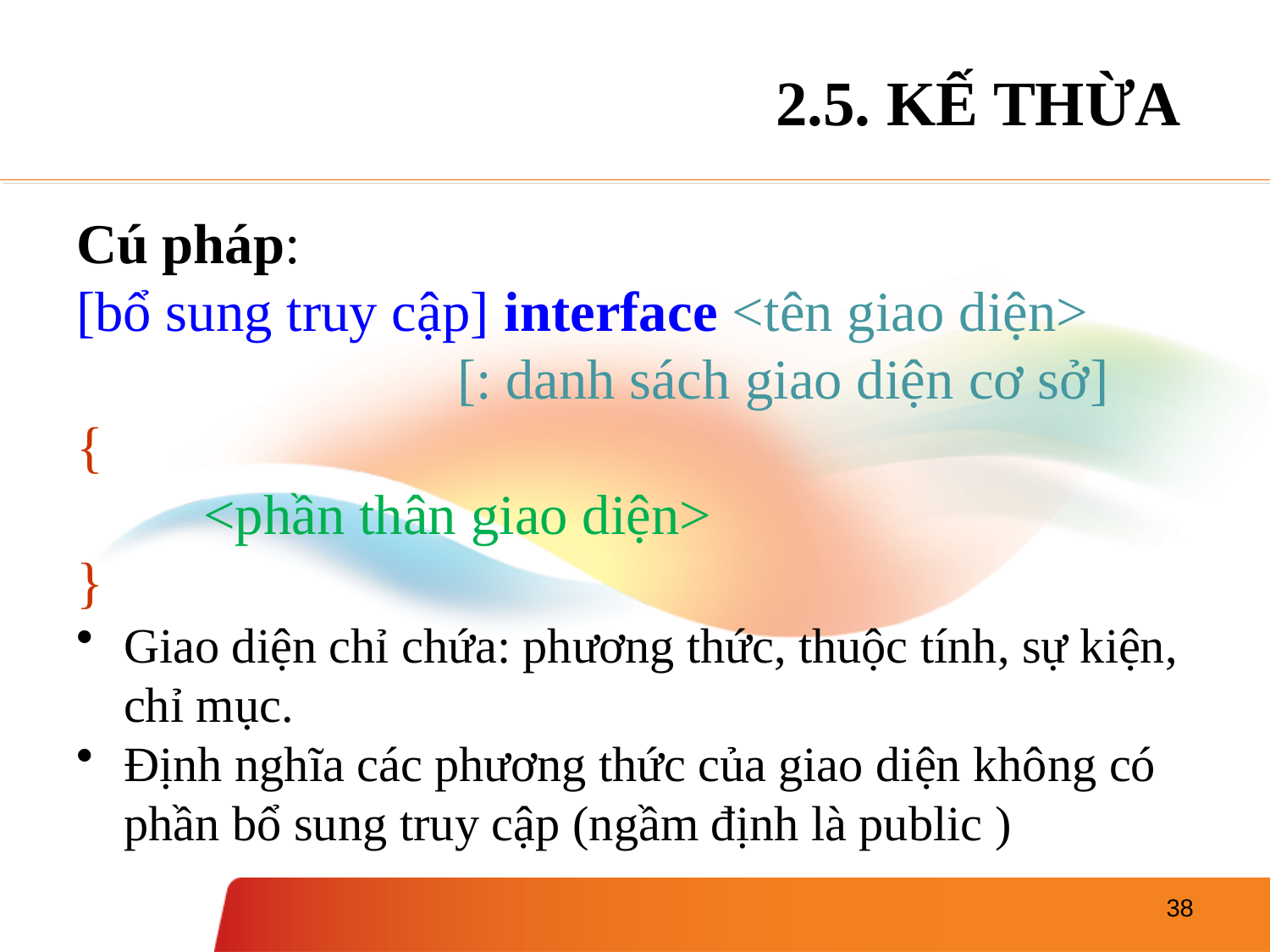

# 2.5. KẾ THỪA
Cú pháp:
[bổ sung truy cập] interface <tên giao diện>
			[: danh sách giao diện cơ sở]
{
	<phần thân giao diện>
}
Giao diện chỉ chứa: phương thức, thuộc tính, sự kiện, chỉ mục.
Định nghĩa các phương thức của giao diện không có phần bổ sung truy cập (ngầm định là public )

38